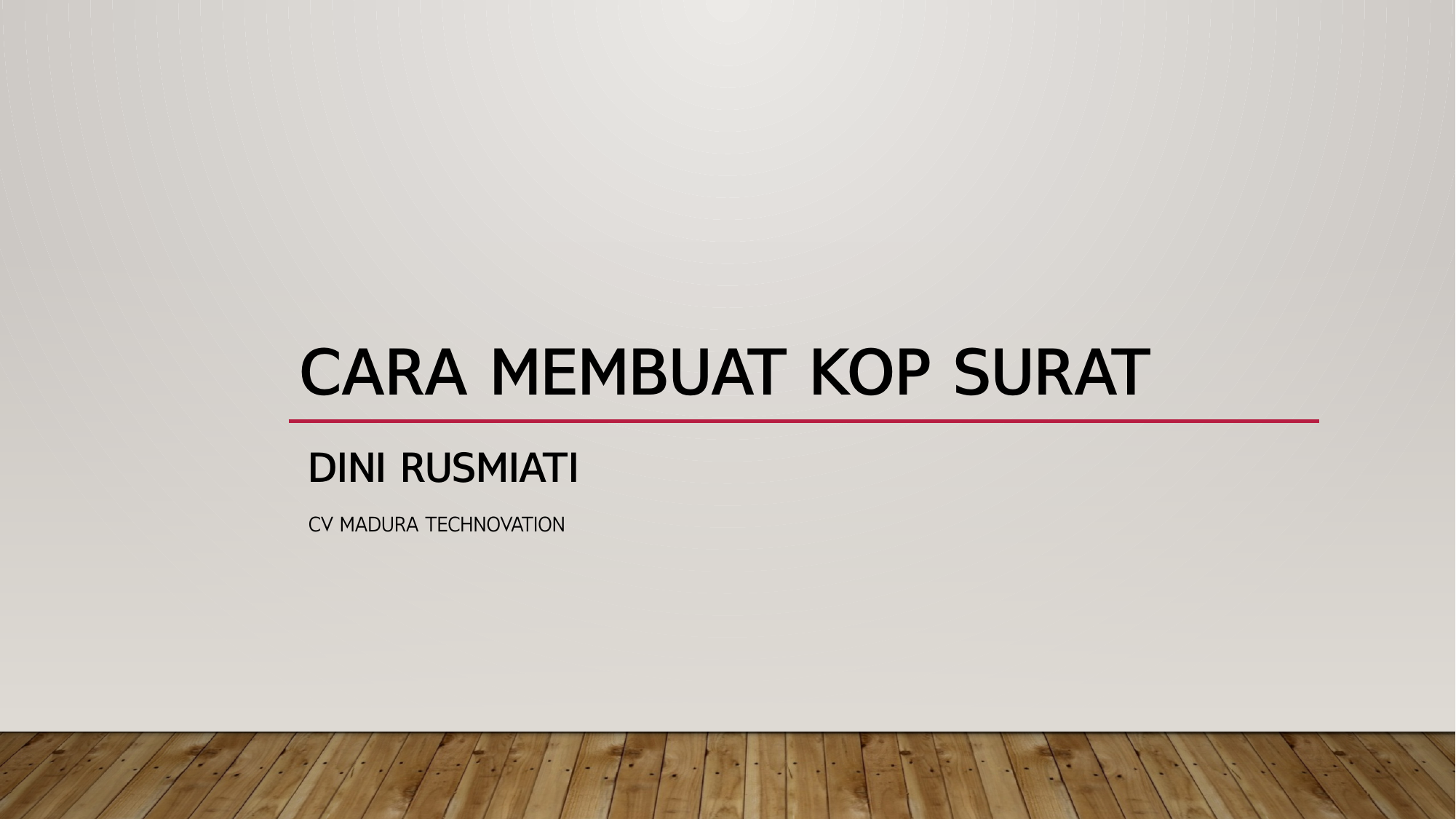

# CARA MEMBUAT KOP SURAT
DINI RUSMIATI
CV Madura Technovation